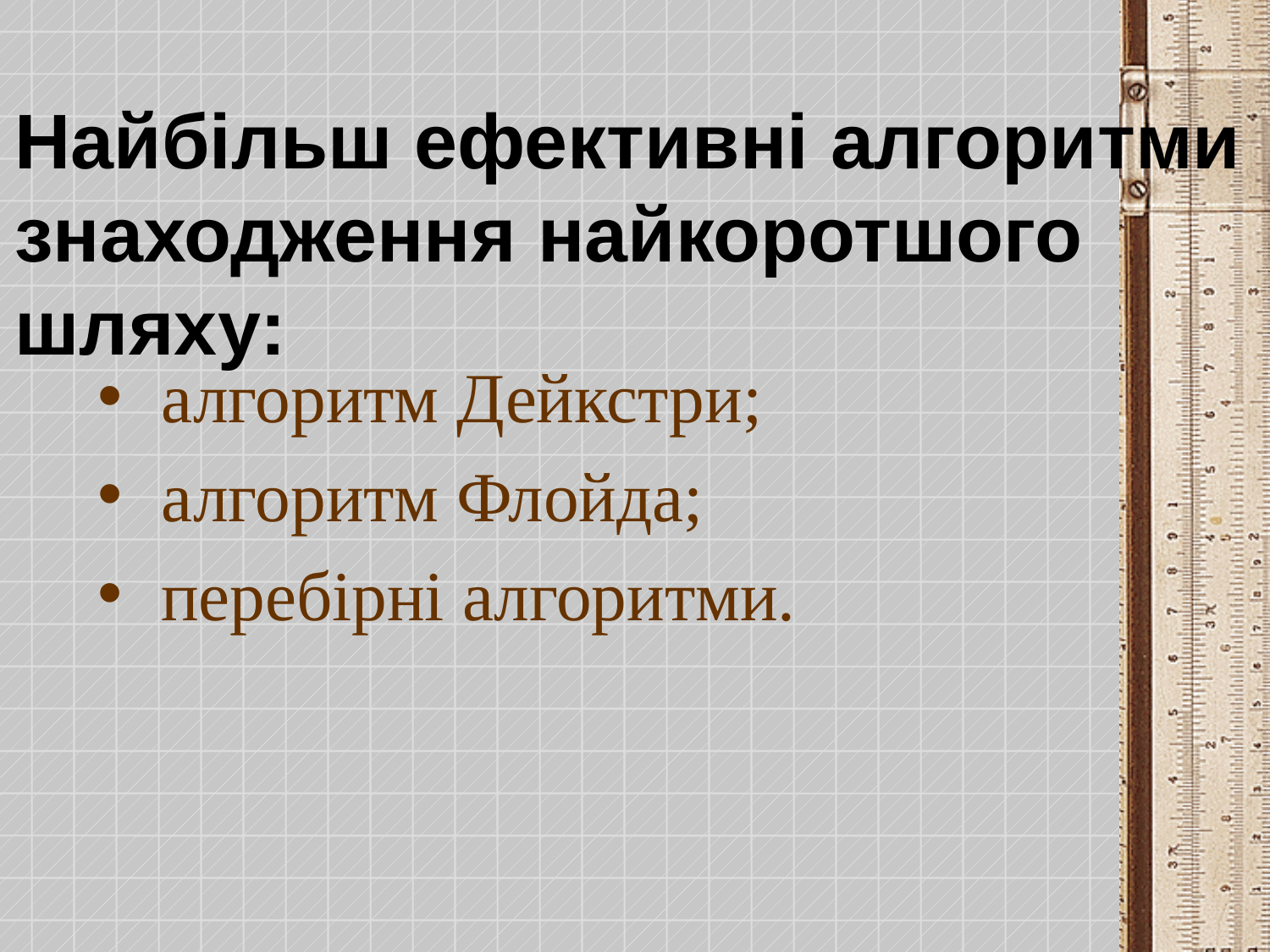

# Найбільш ефективні алгоритми знаходження найкоротшого шляху:
алгоритм Дейкстри;
алгоритм Флойда;
перебірні алгоритми.